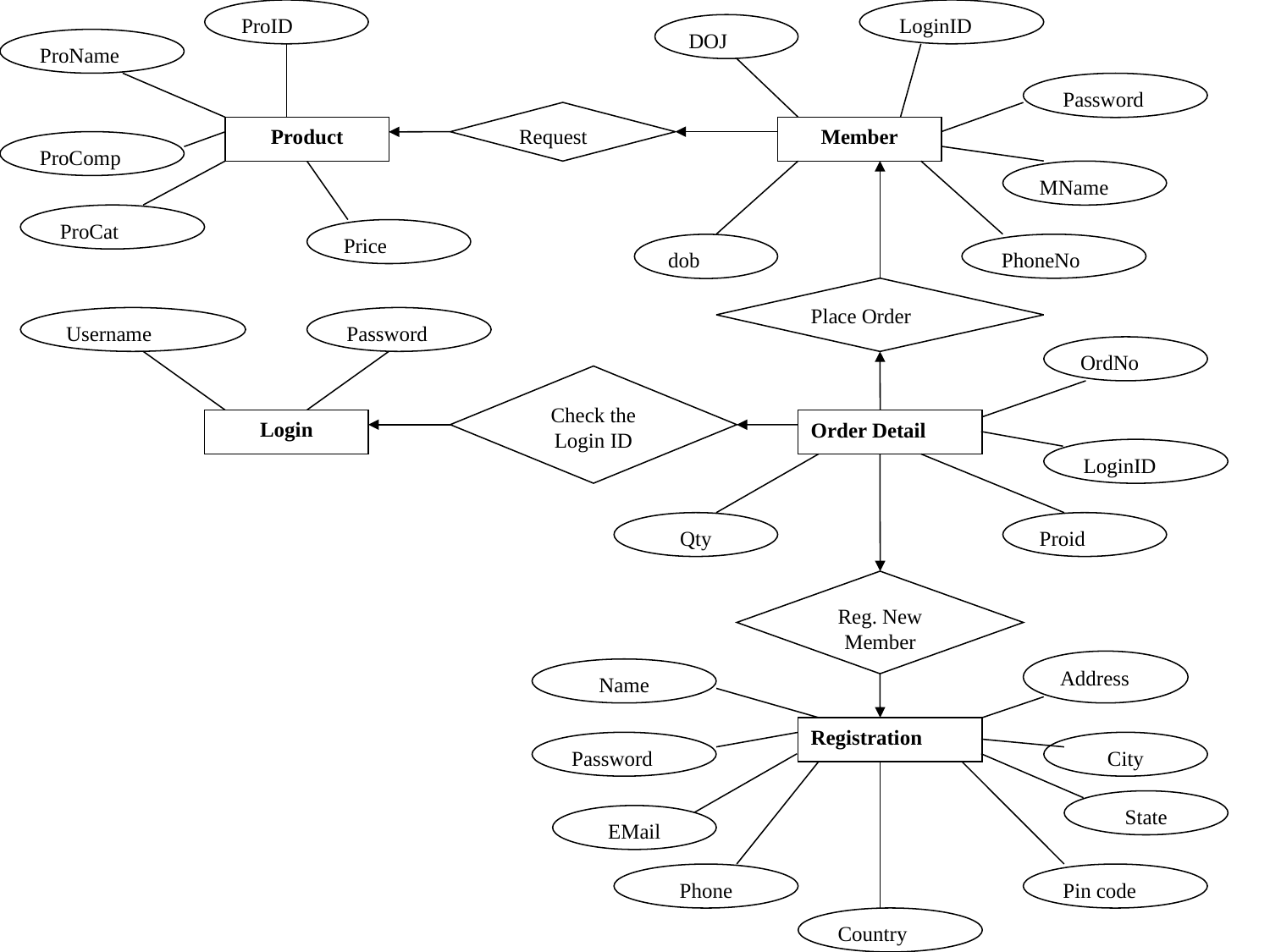

ProID
LoginID
DOJ
ProName
Password
Request
Product
Member
ProComp
MName
ProCat
Price
PhoneNo
dob
Place Order
Username
Password
OrdNo
Check the Login ID
Login
Order Detail
LoginID
Qty
Proid
Reg. New Member
Address
Name
Registration
Password
City
State
EMail
Phone
Pin code
Country